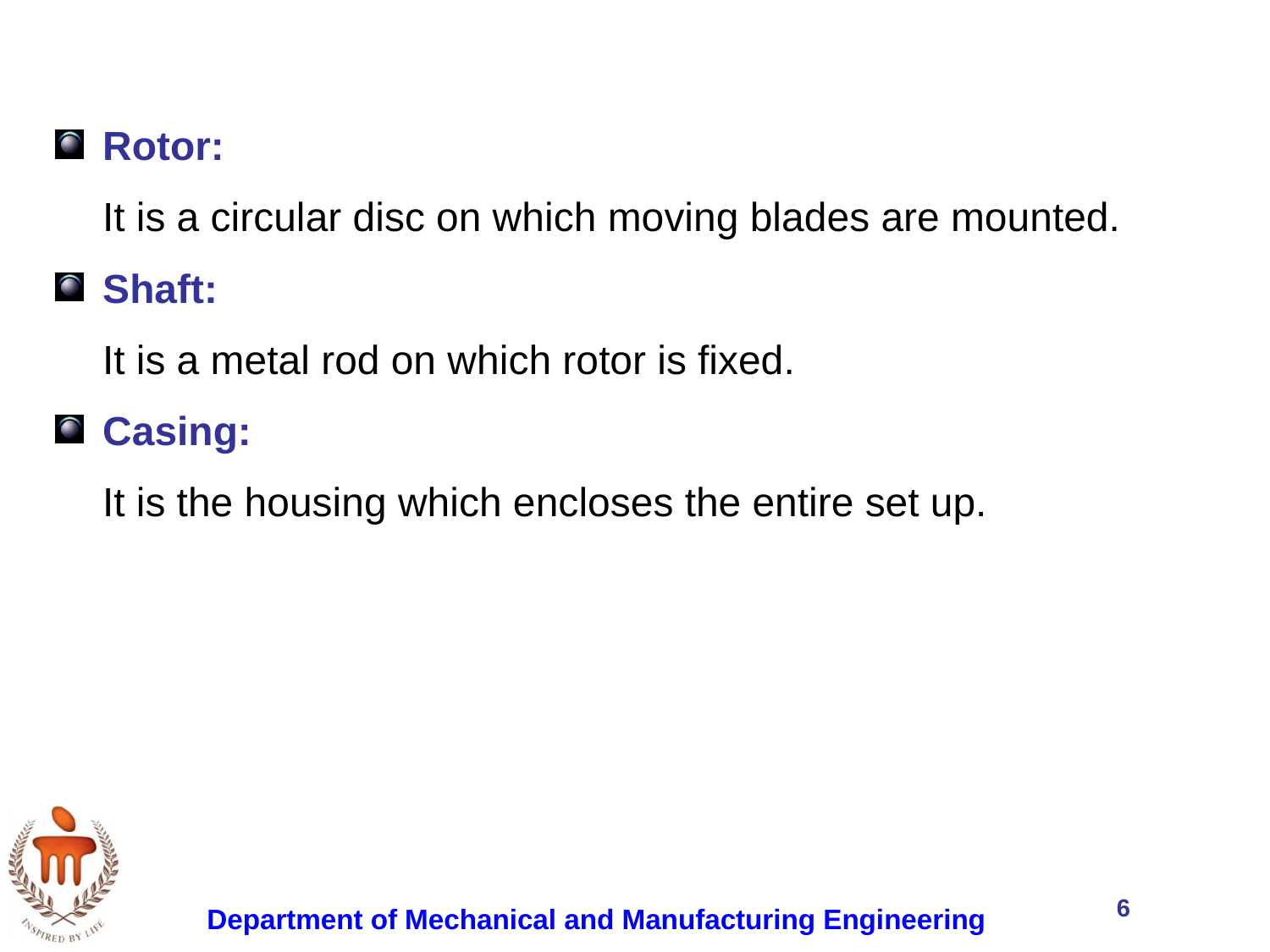

Rotor:
   	It is a circular disc on which moving blades are mounted.
Shaft:
   	It is a metal rod on which rotor is fixed.
Casing:
   	It is the housing which encloses the entire set up.
6
Department of Mechanical and Manufacturing Engineering